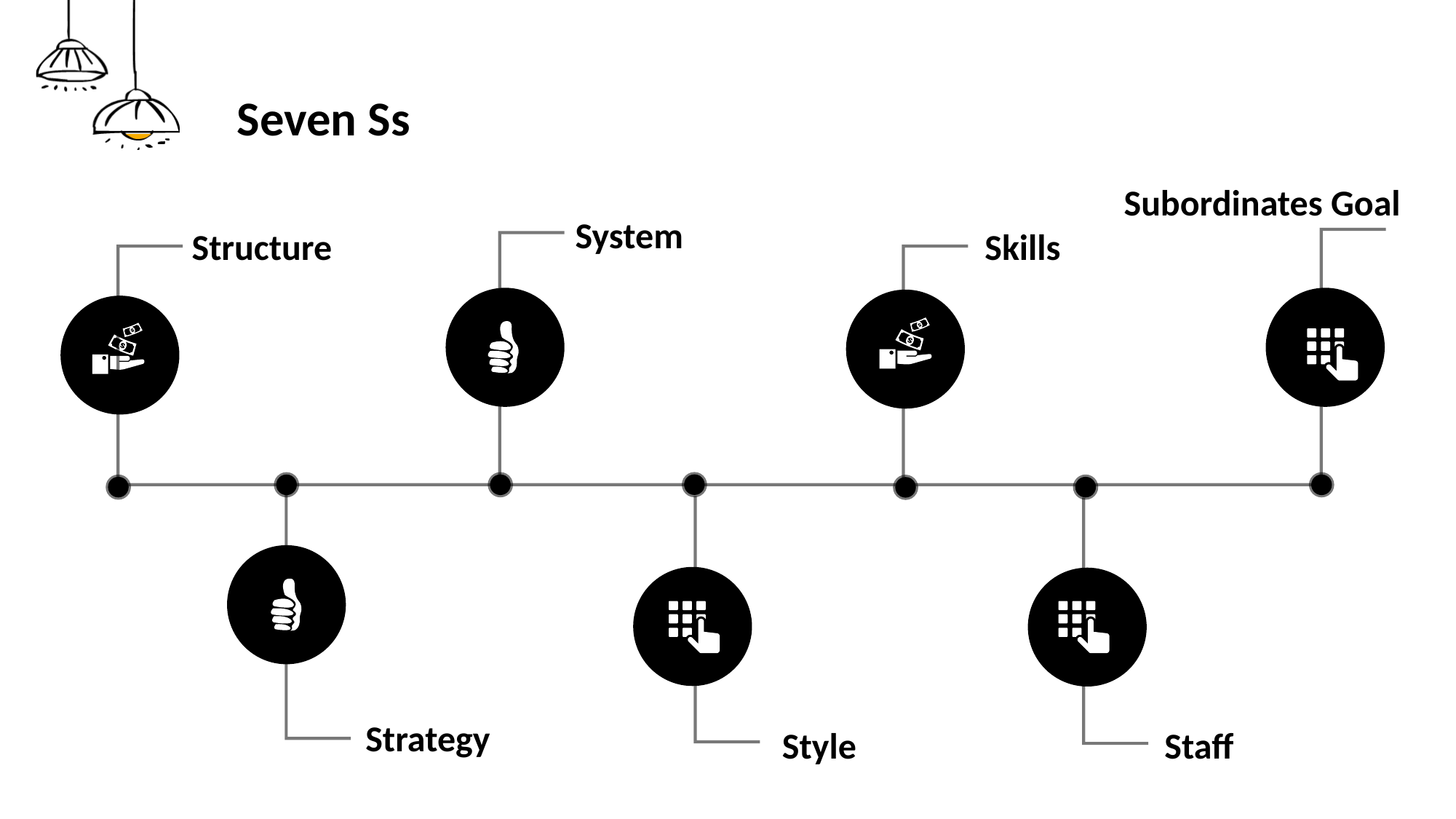

# Seven Ss
Subordinates Goal
System
Skills
Structure

Strategy
Style
Staff